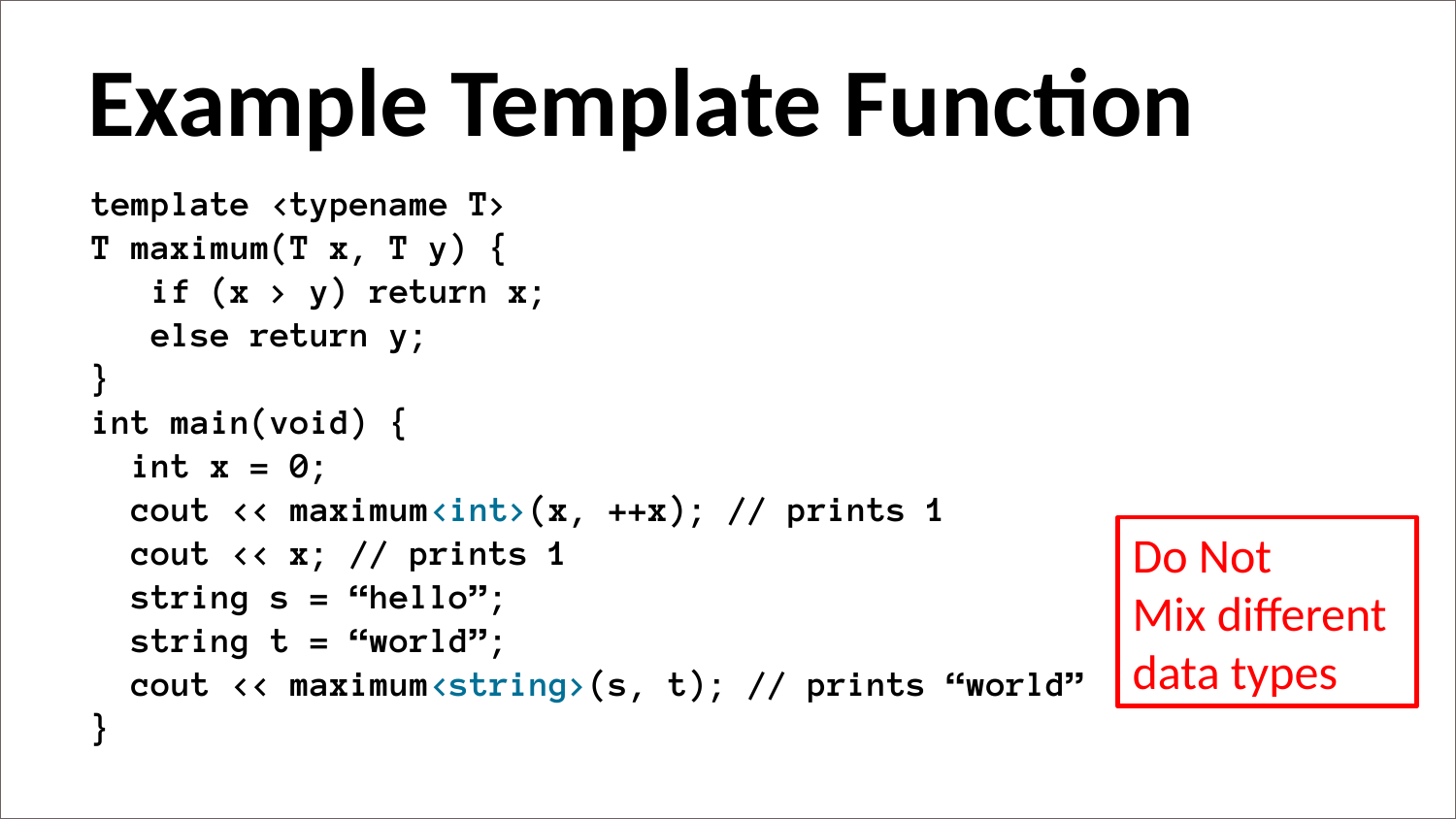

Example Template Function

template <typename T>
T maximum(T x, T y) {
   if (x > y) return x;
   else return y;
}
int main(void) {
  int x = 0;
  cout << maximum<int>(x, ++x); // prints 1
  cout << x; // prints 1
  string s = “hello”;
  string t = “world”;
  cout << maximum<string>(s, t); // prints “world”
}

Do Not
Mix different
data types